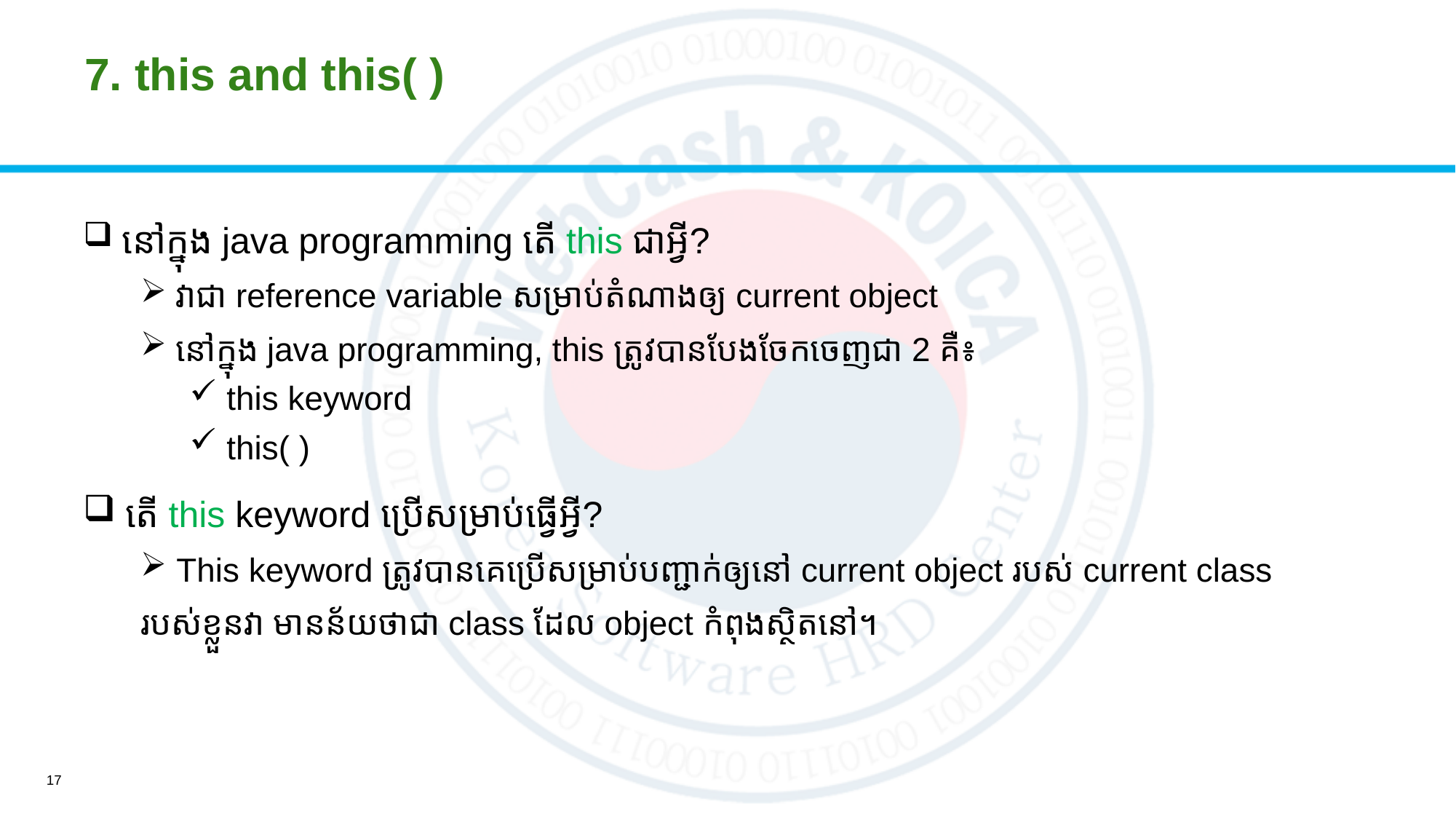

# 7. this and this( )
​ នៅក្នុង​ java programming តើ this​ ជាអ្វី?
 វាជា reference variable សម្រាប់តំណាងឲ្យ​ current object
 នៅក្នុង​ java programming, this ត្រូវបានបែងចែកចេញជា 2 គឺ៖
 this keyword
 this( )
​ តើ this keyword ប្រើសម្រាប់ធ្វើអ្វី?
 This keyword ត្រូវបានគេប្រើសម្រាប់បញ្ជាក់ឲ្យនៅ current object របស់​ current class
របស់ខ្លួនវា មានន័យថាជា class ដែល​ object កំពុងស្ថិតនៅ។
17